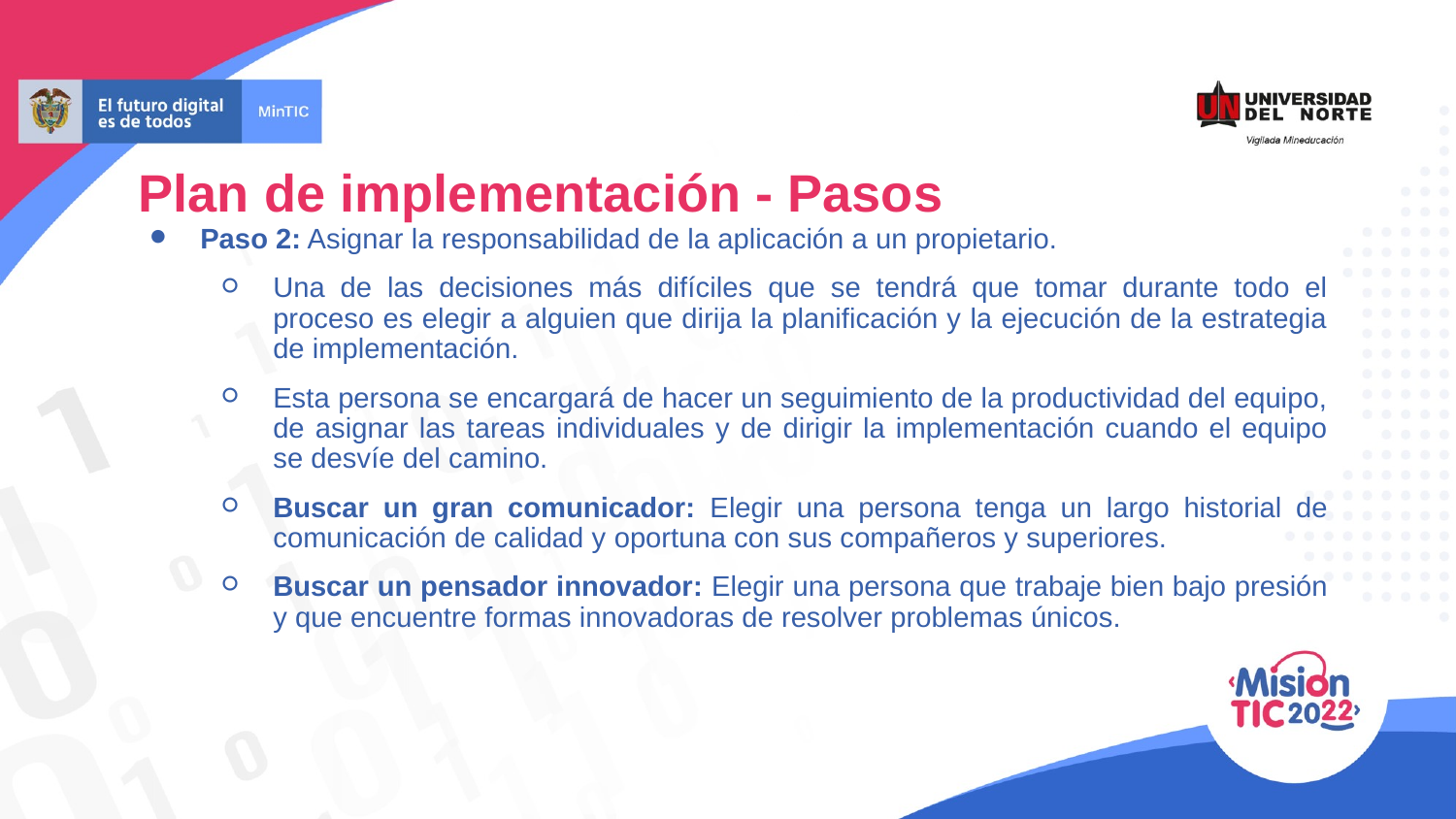

Plan de implementación - Pasos
Paso 2: Asignar la responsabilidad de la aplicación a un propietario.
Una de las decisiones más difíciles que se tendrá que tomar durante todo el proceso es elegir a alguien que dirija la planificación y la ejecución de la estrategia de implementación.
Esta persona se encargará de hacer un seguimiento de la productividad del equipo, de asignar las tareas individuales y de dirigir la implementación cuando el equipo se desvíe del camino.
Buscar un gran comunicador: Elegir una persona tenga un largo historial de comunicación de calidad y oportuna con sus compañeros y superiores.
Buscar un pensador innovador: Elegir una persona que trabaje bien bajo presión y que encuentre formas innovadoras de resolver problemas únicos.